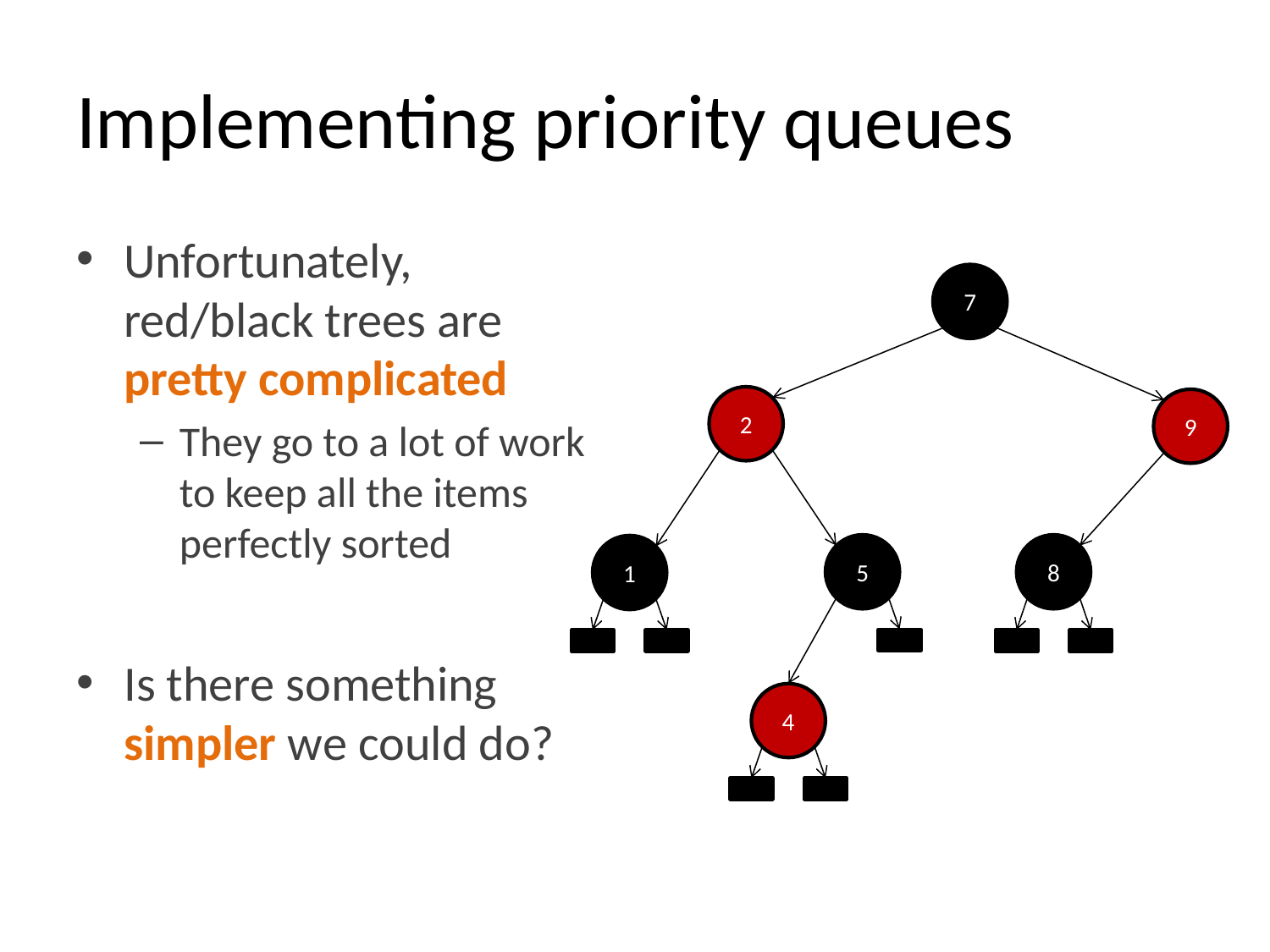

# Implementing priority queues
Unfortunately, red/black trees are pretty complicated
They go to a lot of work to keep all the items perfectly sorted

Is there something simpler we could do?
7
2
9
5
8
1

4